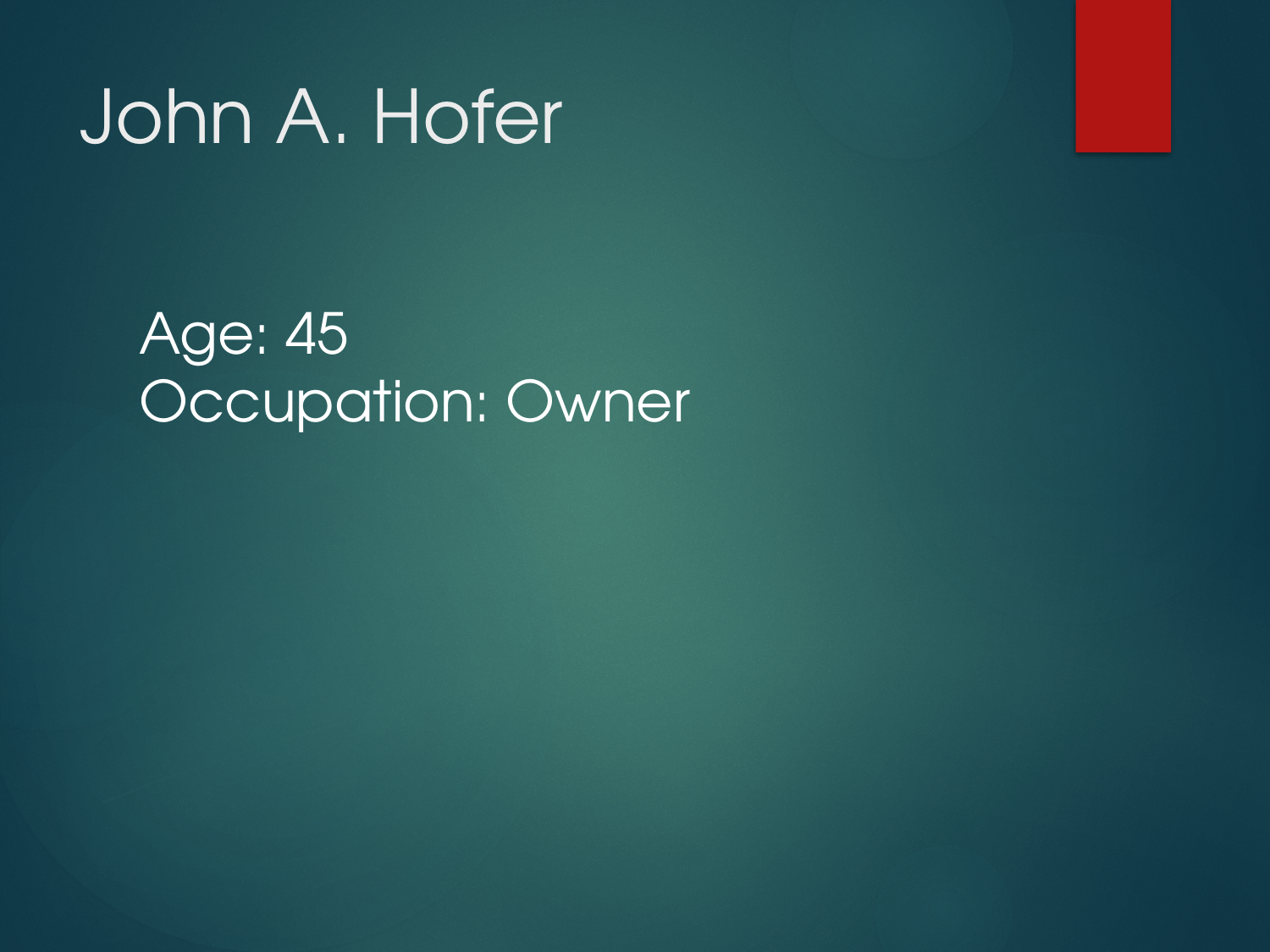

# John A. Hofer

Age: 45
Occupation: Owner